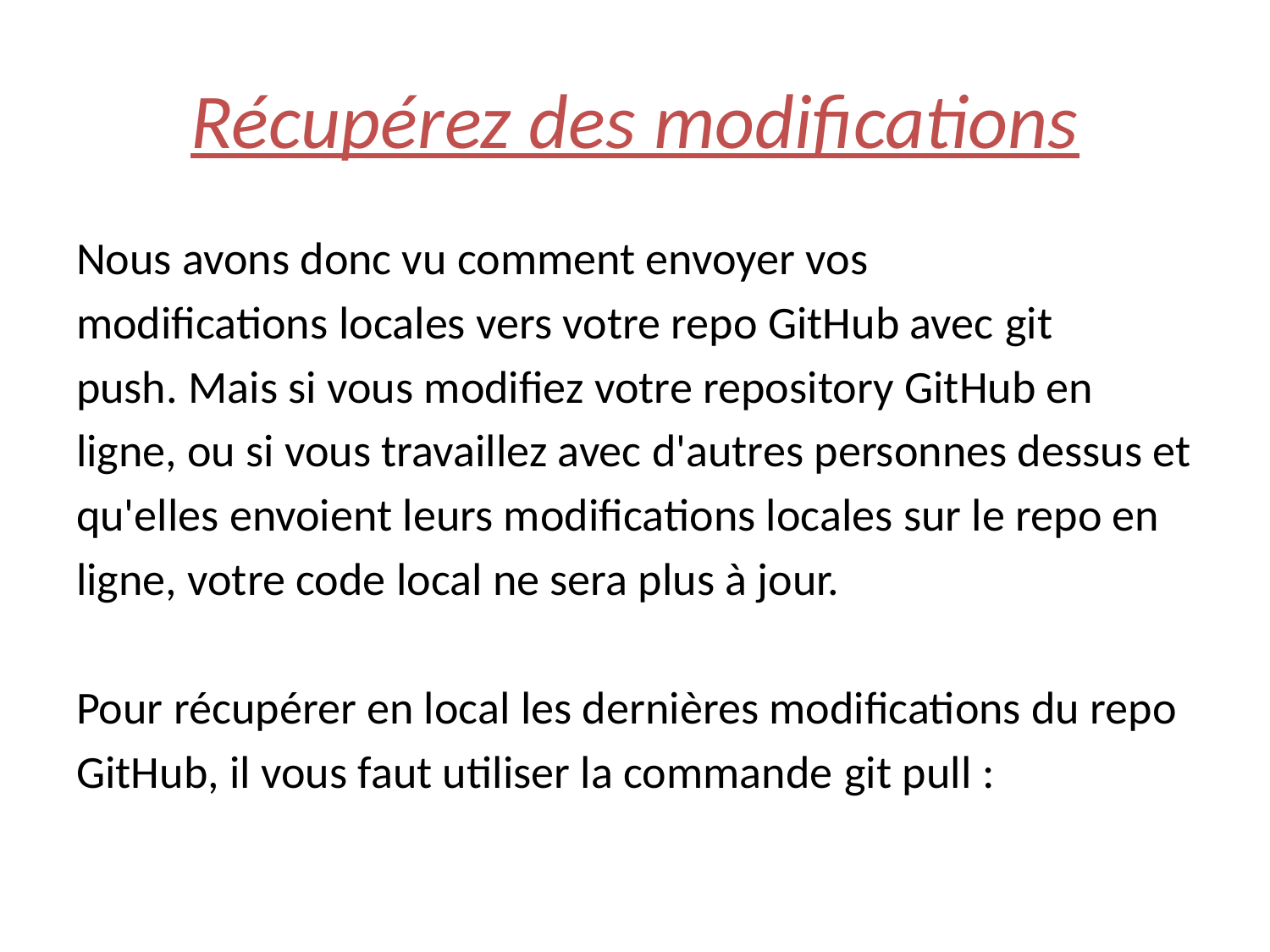

# Récupérez des modifications
Nous avons donc vu comment envoyer vos
modifications locales vers votre repo GitHub avec git
push. Mais si vous modifiez votre repository GitHub en
ligne, ou si vous travaillez avec d'autres personnes dessus et
qu'elles envoient leurs modifications locales sur le repo en
ligne, votre code local ne sera plus à jour.

Pour récupérer en local les dernières modifications du repo
GitHub, il vous faut utiliser la commande git pull :